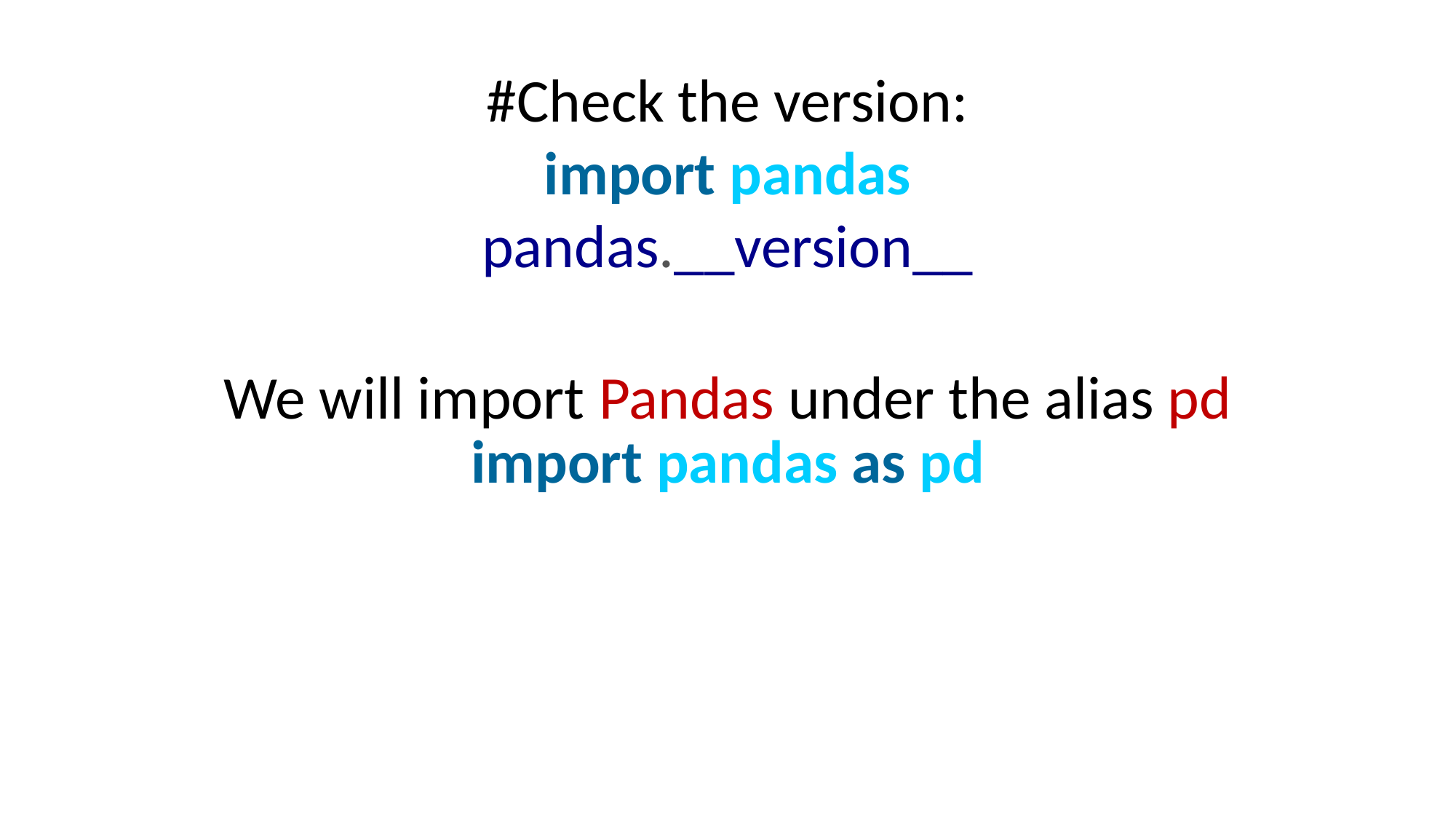

#Check the version:
import pandas
pandas.__version__
We will import Pandas under the alias pd
import pandas as pd